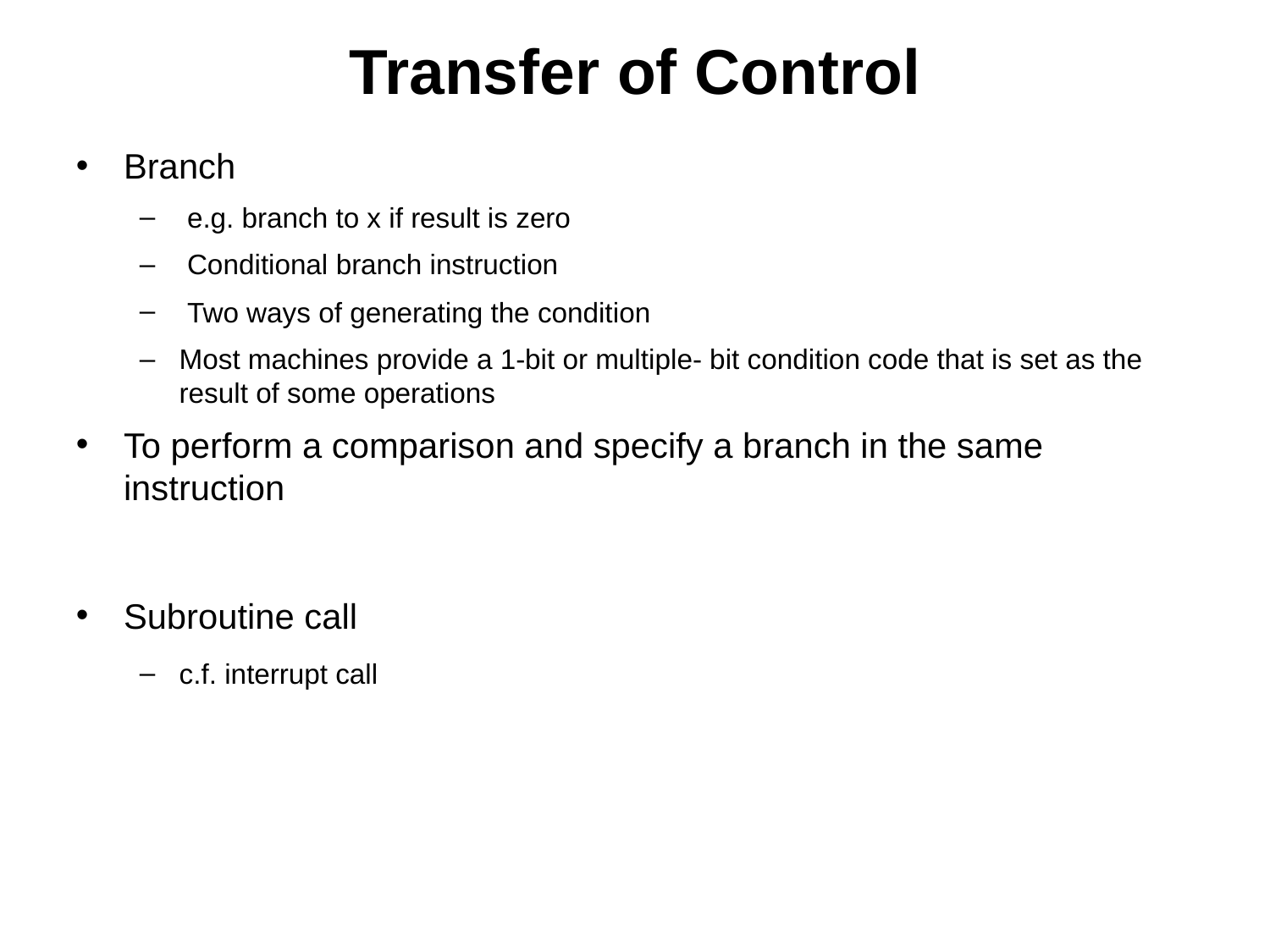

# Transfer of Control
Branch
 e.g. branch to x if result is zero
 Conditional branch instruction
 Two ways of generating the condition
Most machines provide a 1-bit or multiple- bit condition code that is set as the result of some operations
To perform a comparison and specify a branch in the same instruction

Subroutine call
c.f. interrupt call